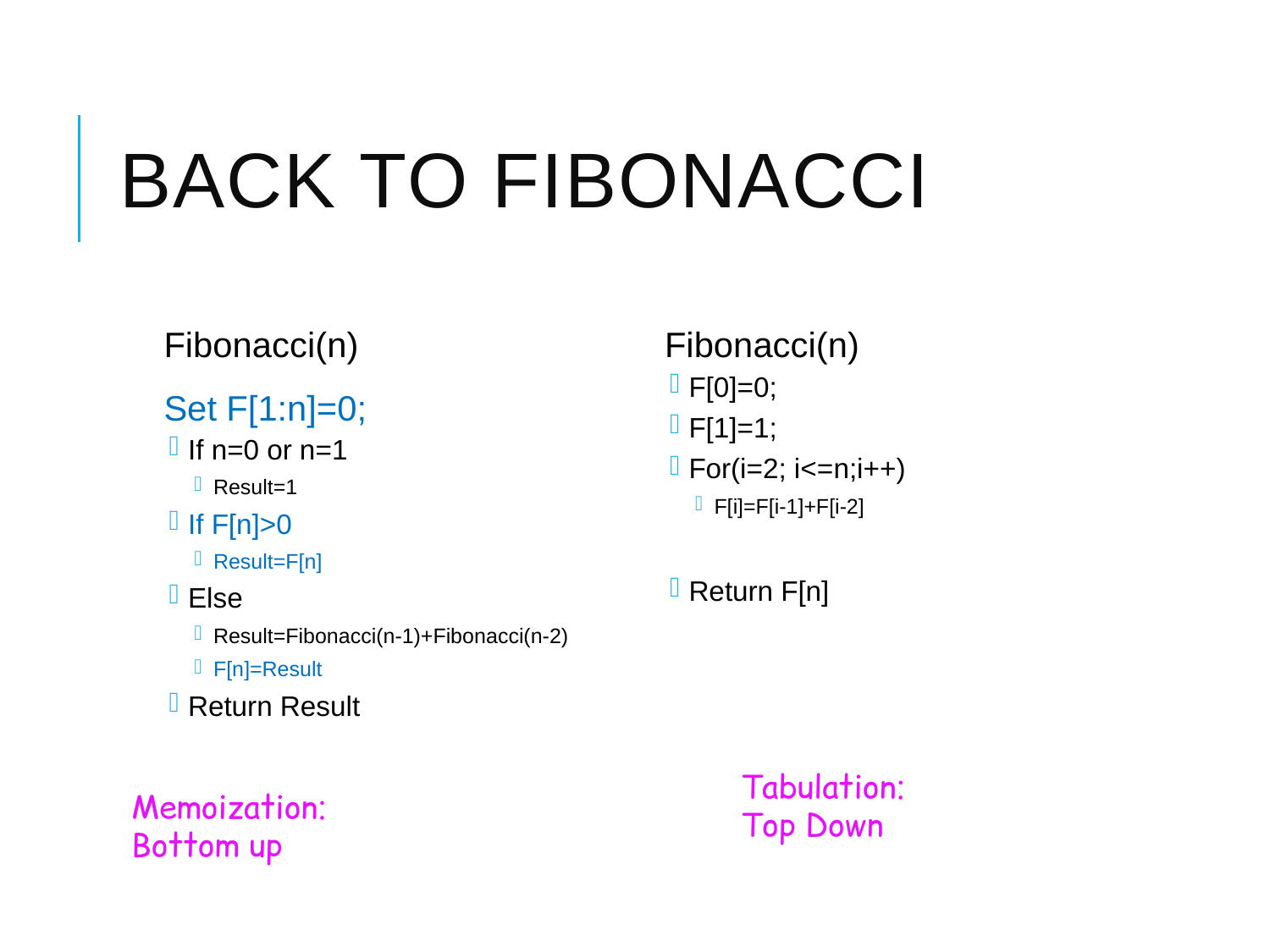

# Back to Fibonacci
Fibonacci(n)
Set F[1:n]=0;
If n=0 or n=1
Result=1
If F[n]>0
Result=F[n]
Else
Result=Fibonacci(n-1)+Fibonacci(n-2)
F[n]=Result
Return Result

Fibonacci(n)
F[0]=0;
F[1]=1;
For(i=2; i<=n;i++)
F[i]=F[i-1]+F[i-2]

Return F[n]

Tabulation:
Top Down
Memoization:
Bottom up